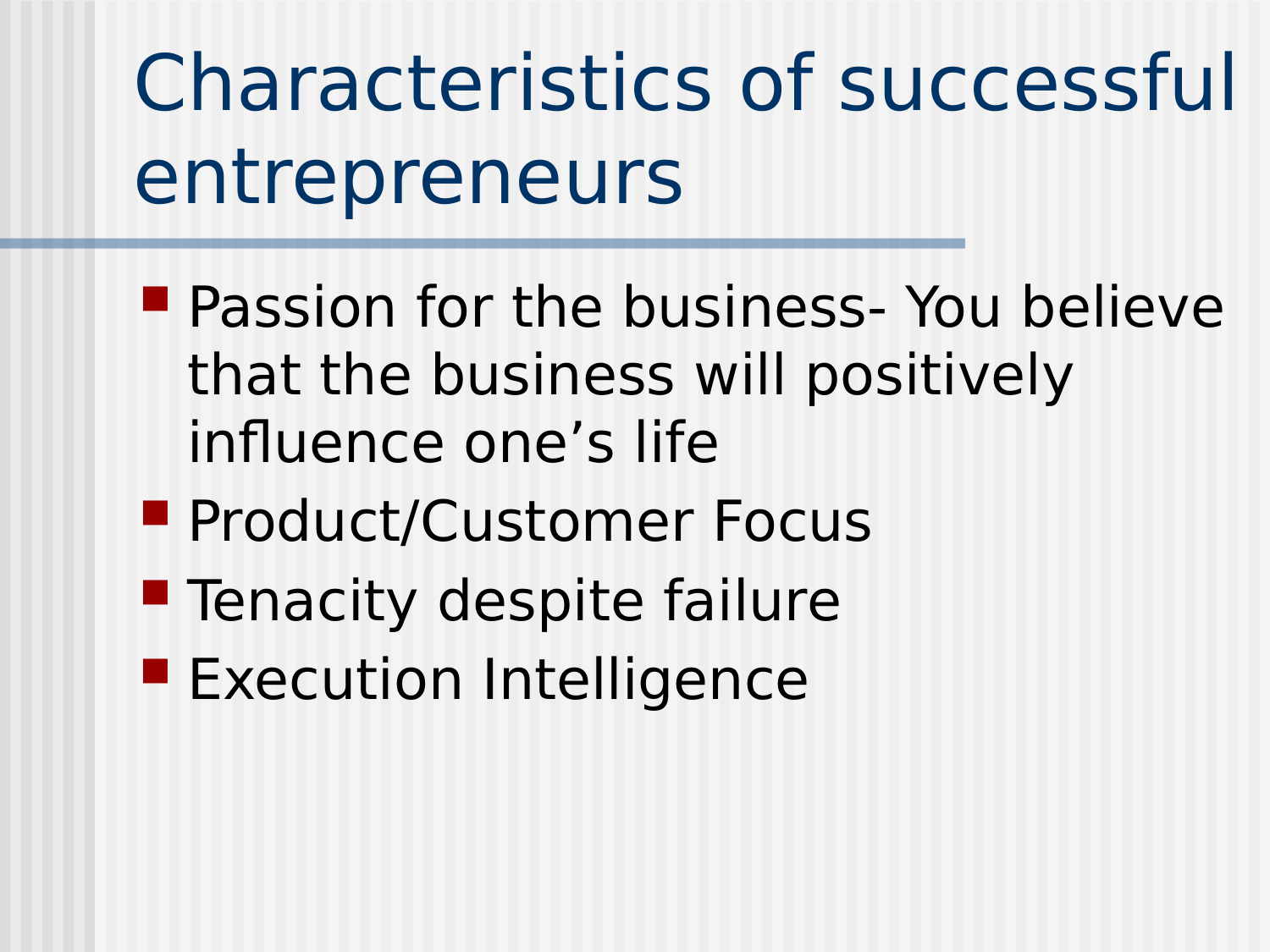

# Characteristics of successful entrepreneurs
Passion for the business- You believe that the business will positively influence one’s life
Product/Customer Focus
Tenacity despite failure
Execution Intelligence